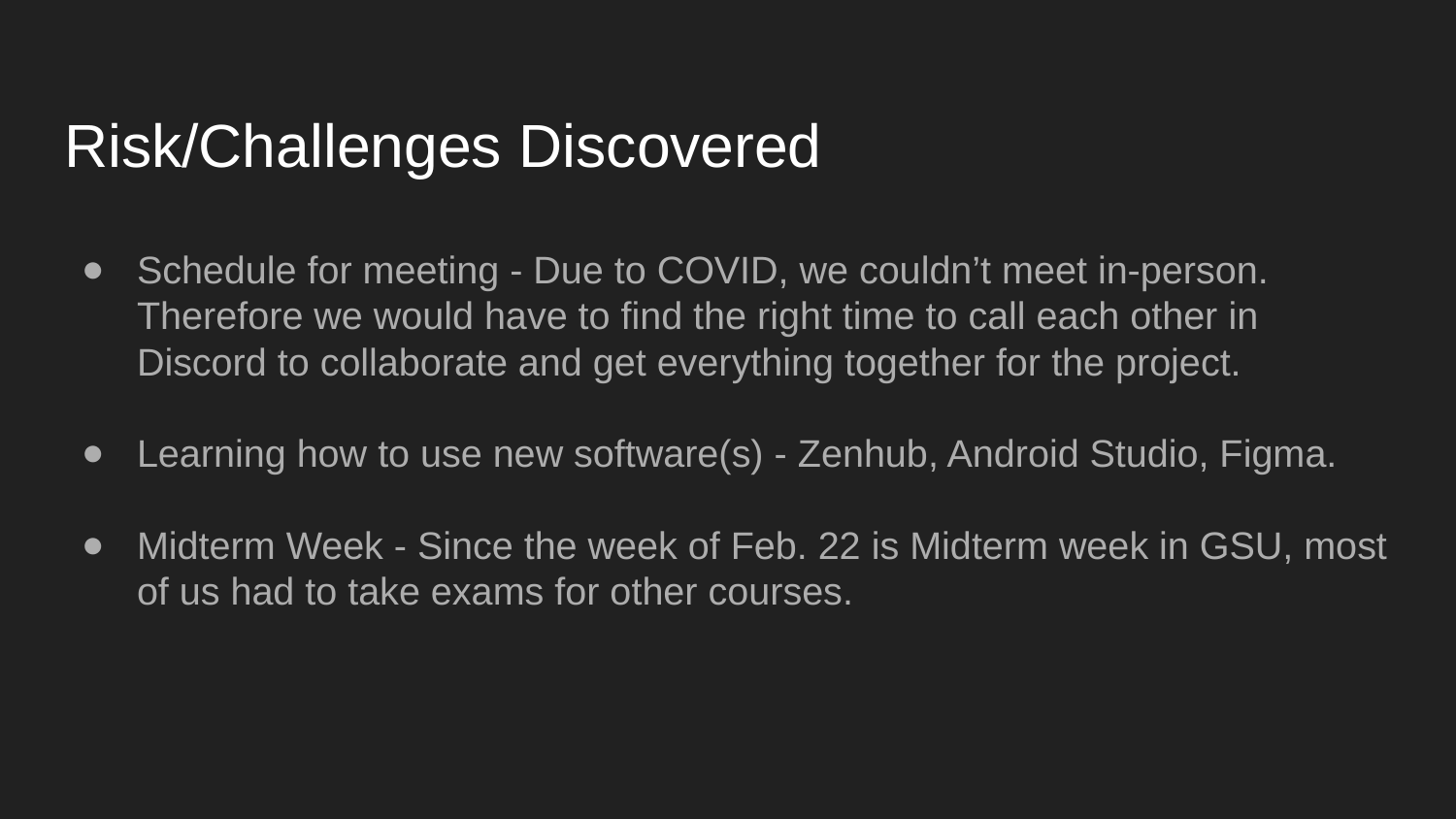

# Risk/Challenges Discovered
Schedule for meeting - Due to COVID, we couldn’t meet in-person. Therefore we would have to find the right time to call each other in Discord to collaborate and get everything together for the project.

Learning how to use new software(s) - Zenhub, Android Studio, Figma.

Midterm Week - Since the week of Feb. 22 is Midterm week in GSU, most of us had to take exams for other courses.